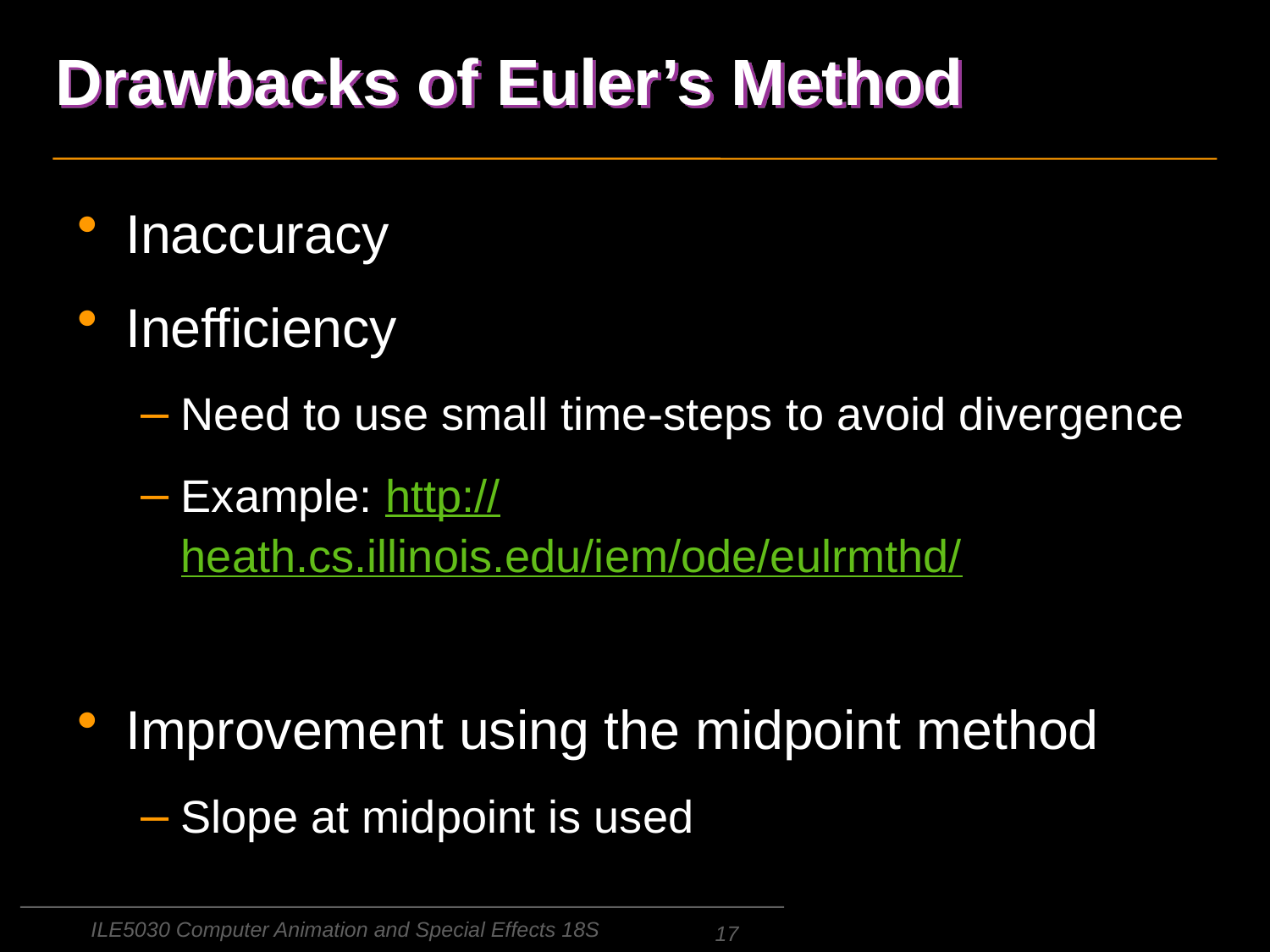

# Drawbacks of Euler’s Method
Inaccuracy
Inefficiency
Need to use small time-steps to avoid divergence
Example: http://heath.cs.illinois.edu/iem/ode/eulrmthd/

Improvement using the midpoint method
Slope at midpoint is used
ILE5030 Computer Animation and Special Effects 18S
17